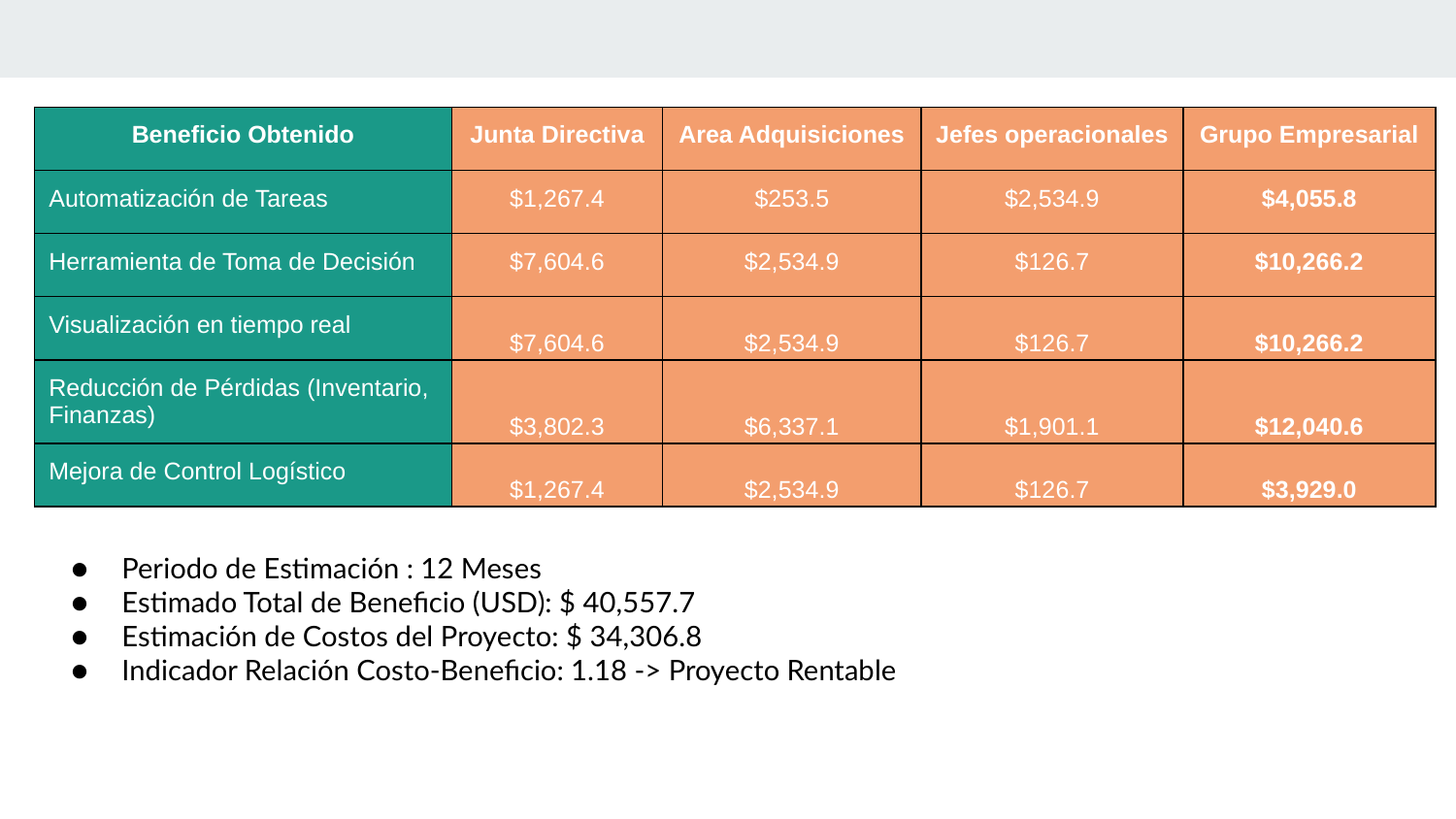

| Beneficio Obtenido | Junta Directiva | Area Adquisiciones | Jefes operacionales | Grupo Empresarial |
| --- | --- | --- | --- | --- |
| Automatización de Tareas | $1,267.4 | $253.5 | $2,534.9 | $4,055.8 |
| Herramienta de Toma de Decisión | $7,604.6 | $2,534.9 | $126.7 | $10,266.2 |
| Visualización en tiempo real | $7,604.6 | $2,534.9 | $126.7 | $10,266.2 |
| Reducción de Pérdidas (Inventario, Finanzas) | $3,802.3 | $6,337.1 | $1,901.1 | $12,040.6 |
| Mejora de Control Logístico | $1,267.4 | $2,534.9 | $126.7 | $3,929.0 |
Periodo de Estimación : 12 Meses
Estimado Total de Beneficio (USD): $ 40,557.7
Estimación de Costos del Proyecto: $ 34,306.8
Indicador Relación Costo-Beneficio: 1.18 -> Proyecto Rentable